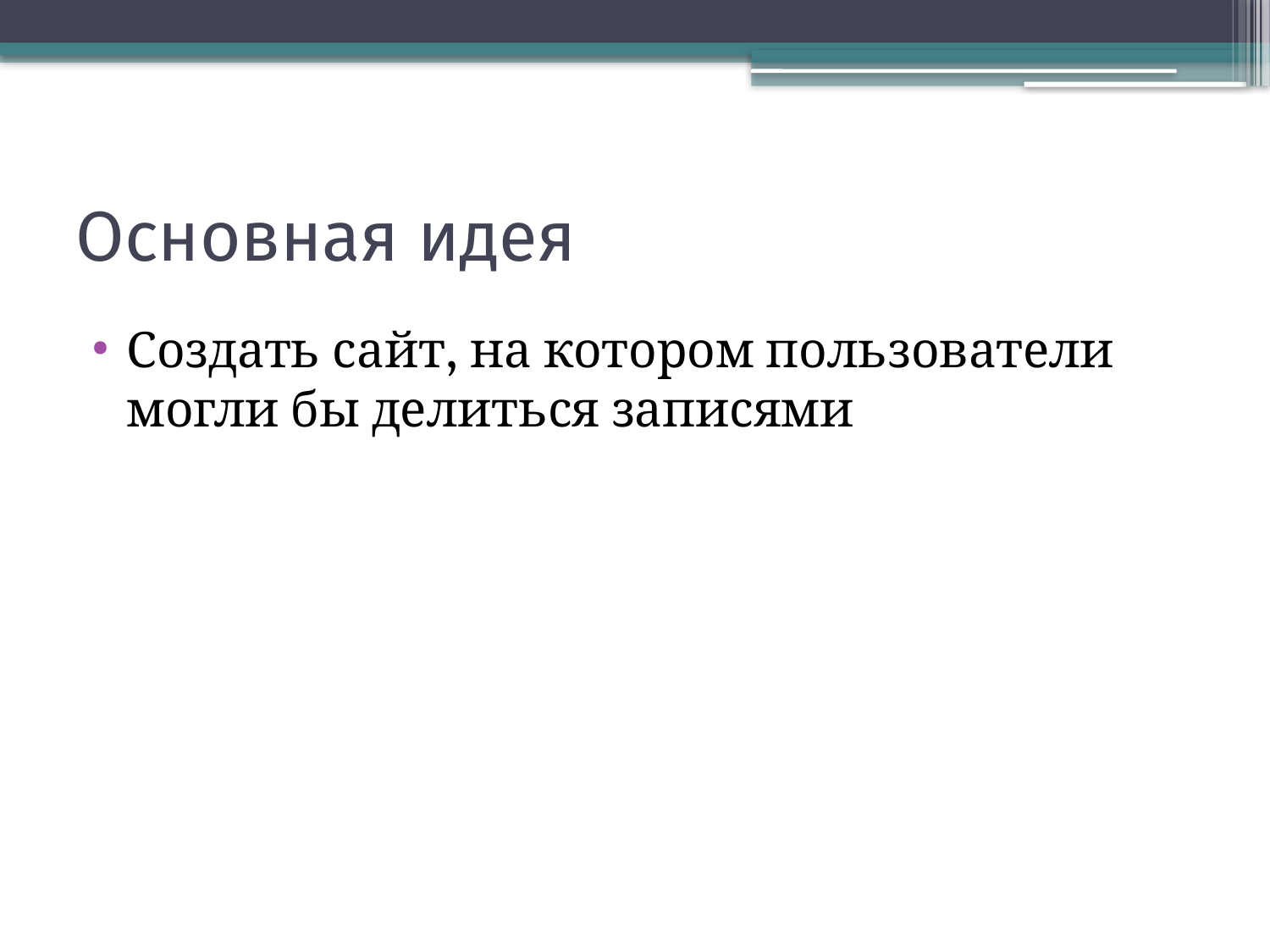

# Основная идея
Создать сайт, на котором пользователи могли бы делиться записями